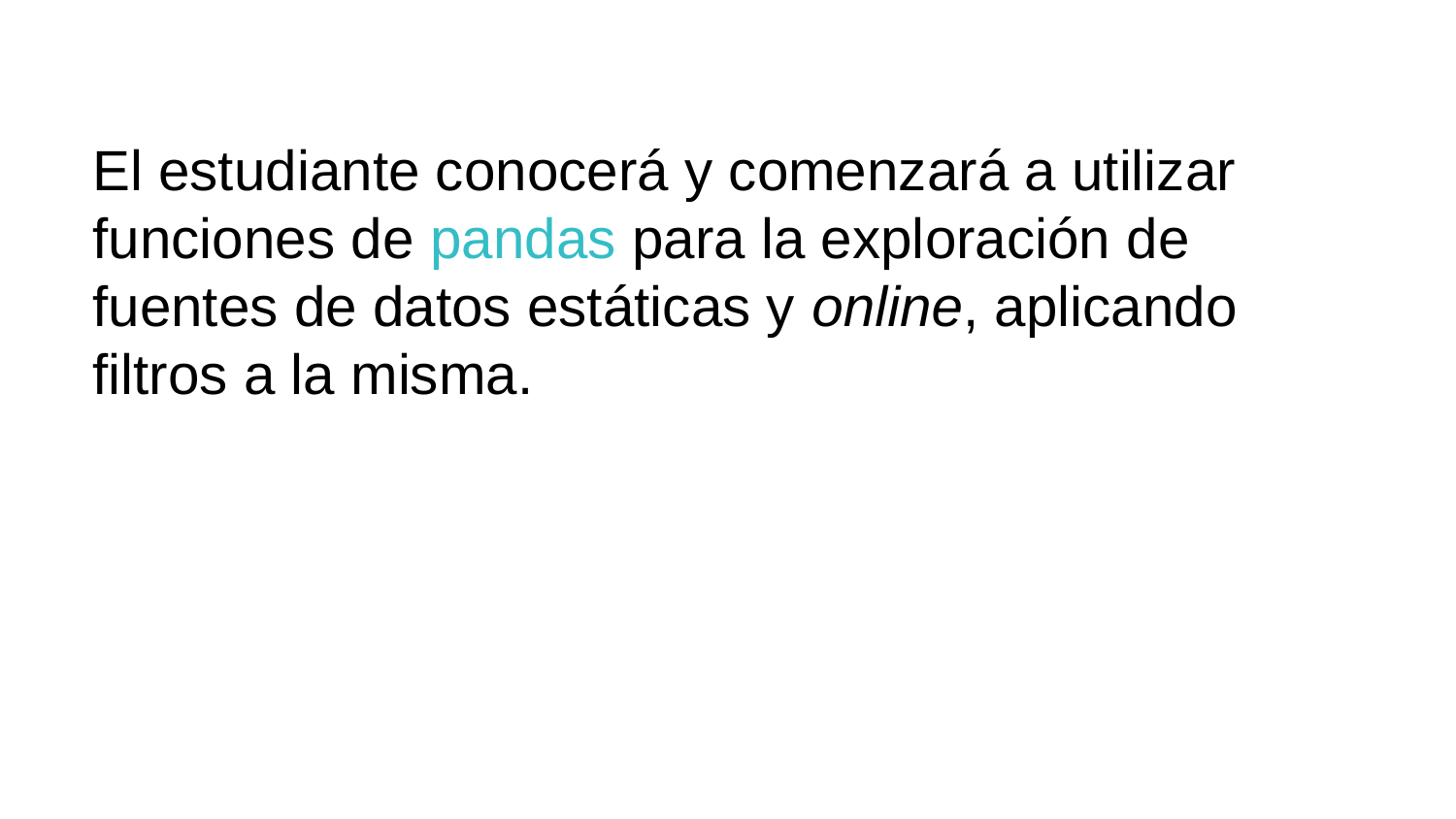

El estudiante conocerá y comenzará a utilizar funciones de pandas para la exploración de fuentes de datos estáticas y online, aplicando filtros a la misma.